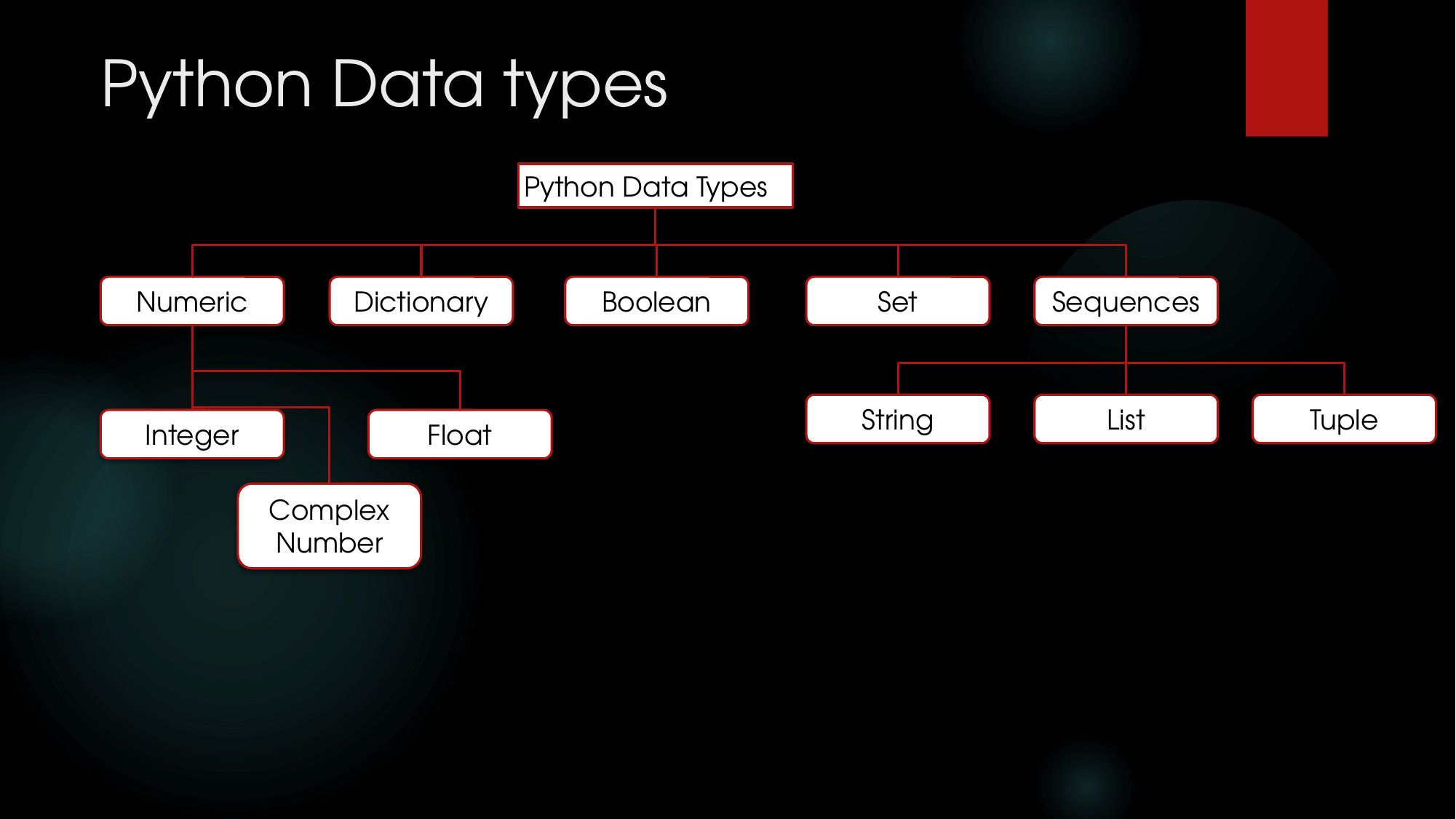

# Python Data types
Python Data Types
Numeric
Dictionary
Boolean
Set
Sequences
String
List
Tuple
Integer
Float
Complex Number